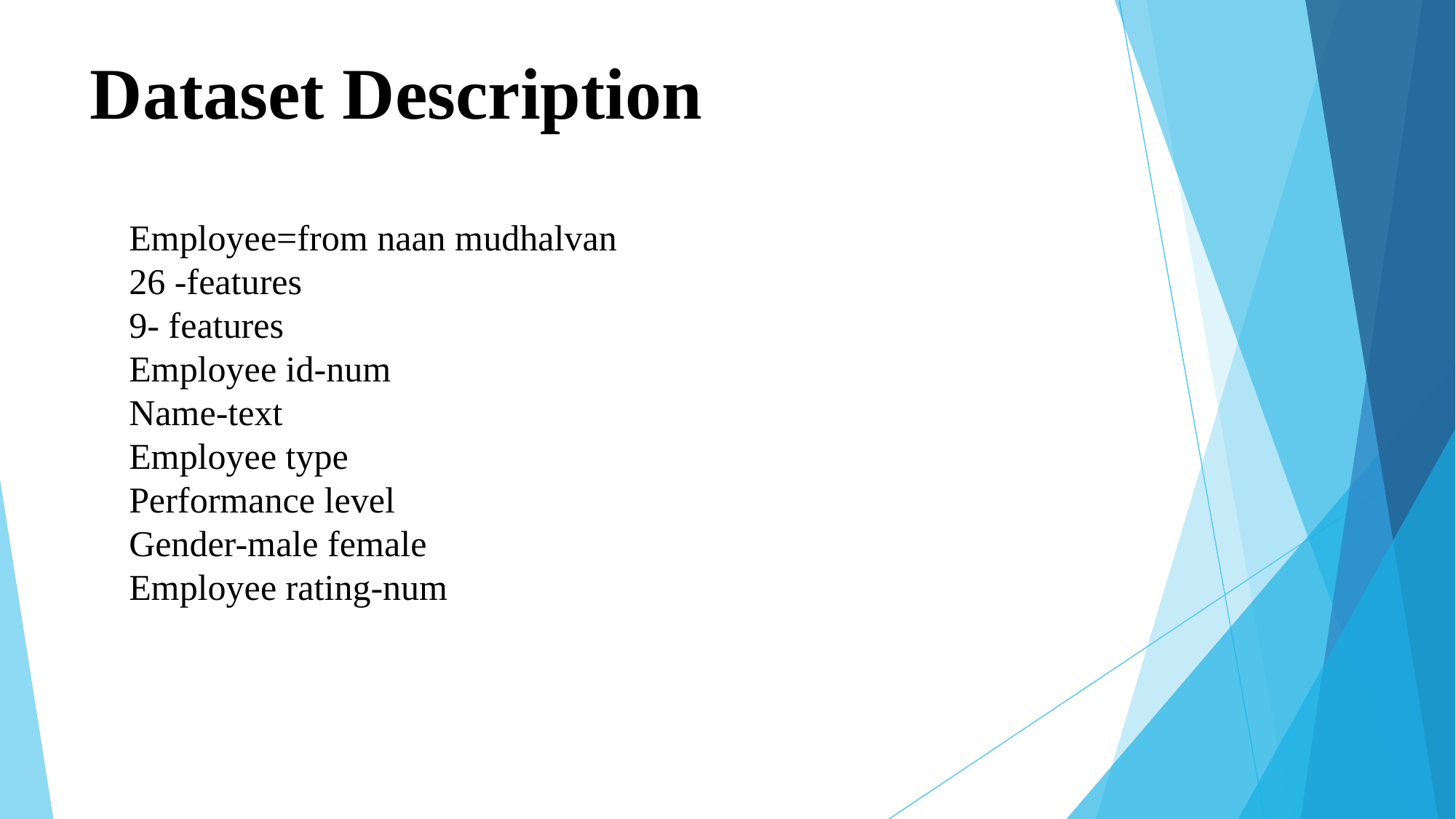

# Dataset Description
Employee=from naan mudhalvan
26 -features
9- features
Employee id-num
Name-text
Employee type
Performance level
Gender-male female
Employee rating-num